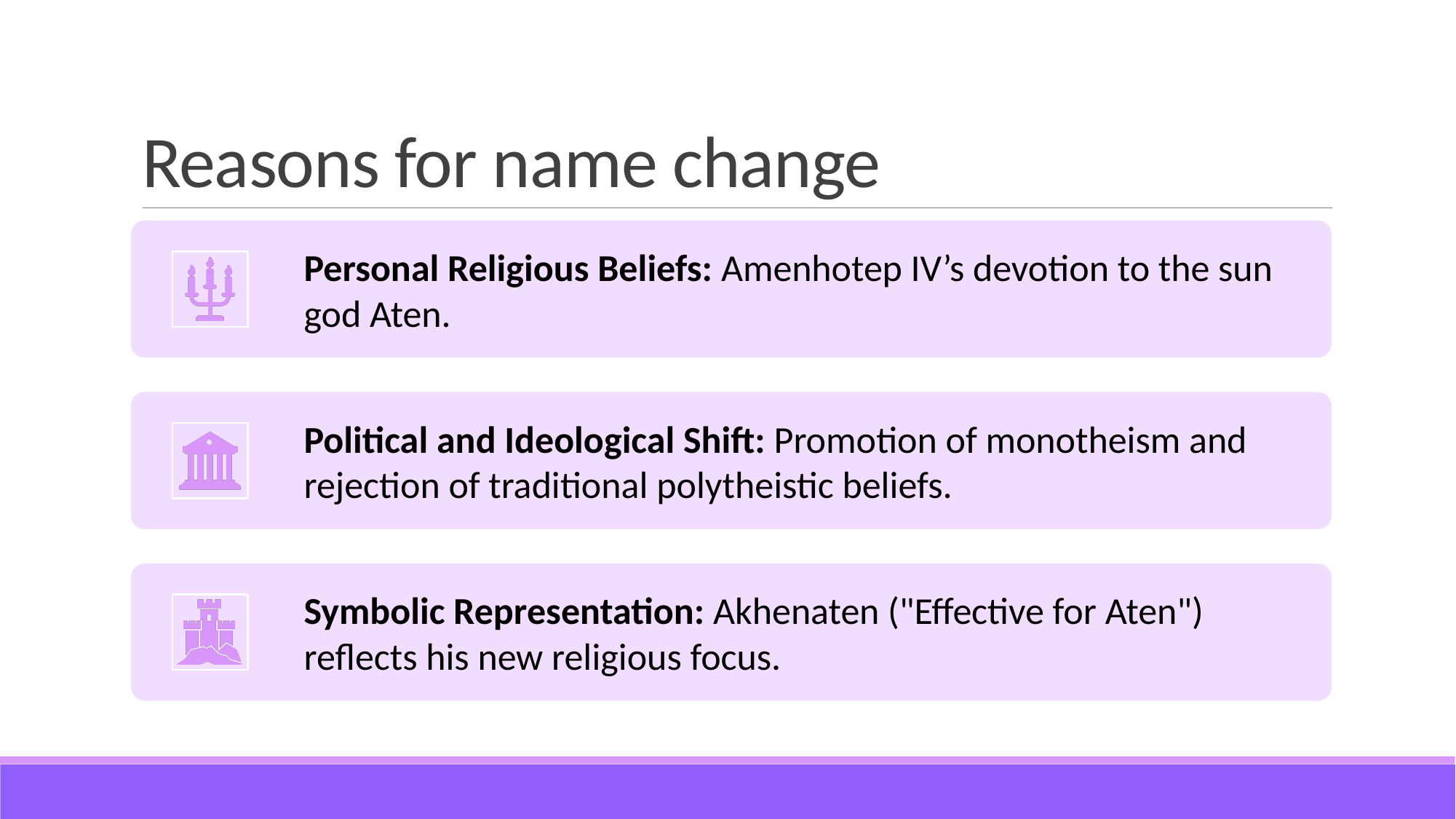

# Reasons for name change
Personal Religious Beliefs: Amenhotep IV’s devotion to the sun god Aten.
Political and Ideological Shift: Promotion of monotheism and rejection of traditional polytheistic beliefs.
Symbolic Representation: Akhenaten ("Effective for Aten") reflects his new religious focus.